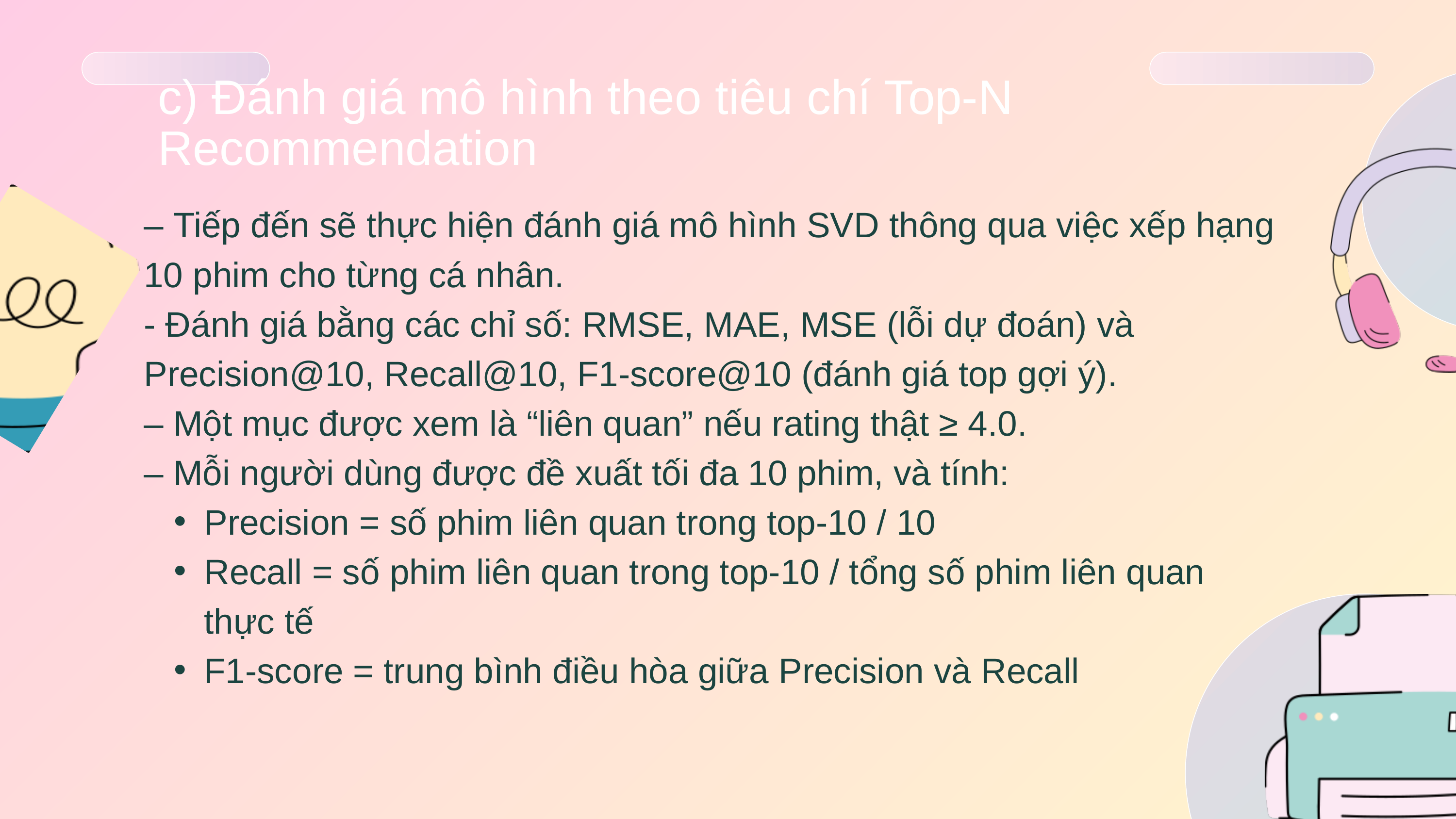

c) Đánh giá mô hình theo tiêu chí Top-N Recommendation

– Tiếp đến sẽ thực hiện đánh giá mô hình SVD thông qua việc xếp hạng 10 phim cho từng cá nhân.
- Đánh giá bằng các chỉ số: RMSE, MAE, MSE (lỗi dự đoán) và Precision@10, Recall@10, F1-score@10 (đánh giá top gợi ý).
– Một mục được xem là “liên quan” nếu rating thật ≥ 4.0.
– Mỗi người dùng được đề xuất tối đa 10 phim, và tính:
Precision = số phim liên quan trong top-10 / 10
Recall = số phim liên quan trong top-10 / tổng số phim liên quan thực tế
F1-score = trung bình điều hòa giữa Precision và Recall